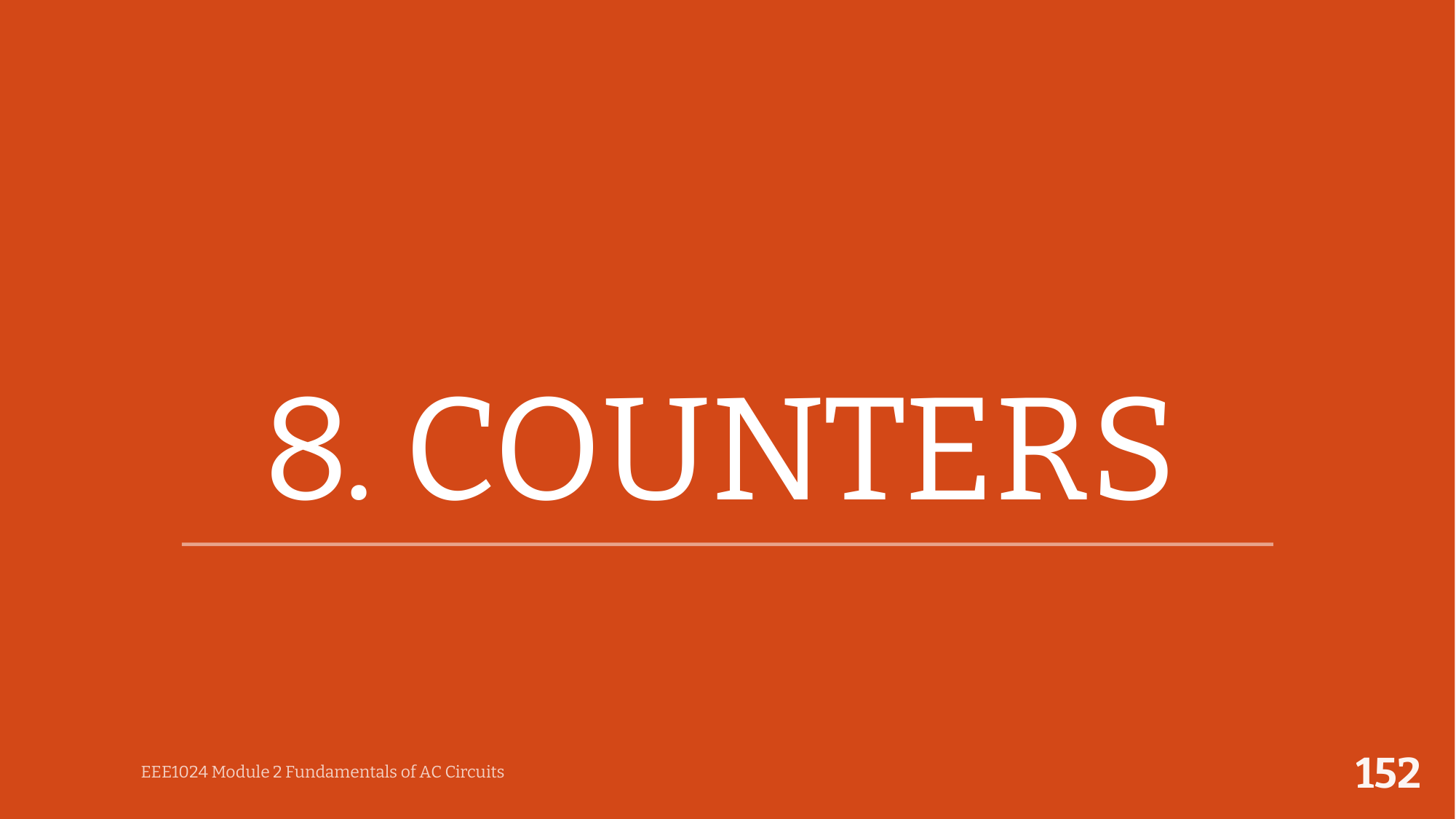

# 8. counters

152
EEE1024 Module 2 Fundamentals of AC Circuits